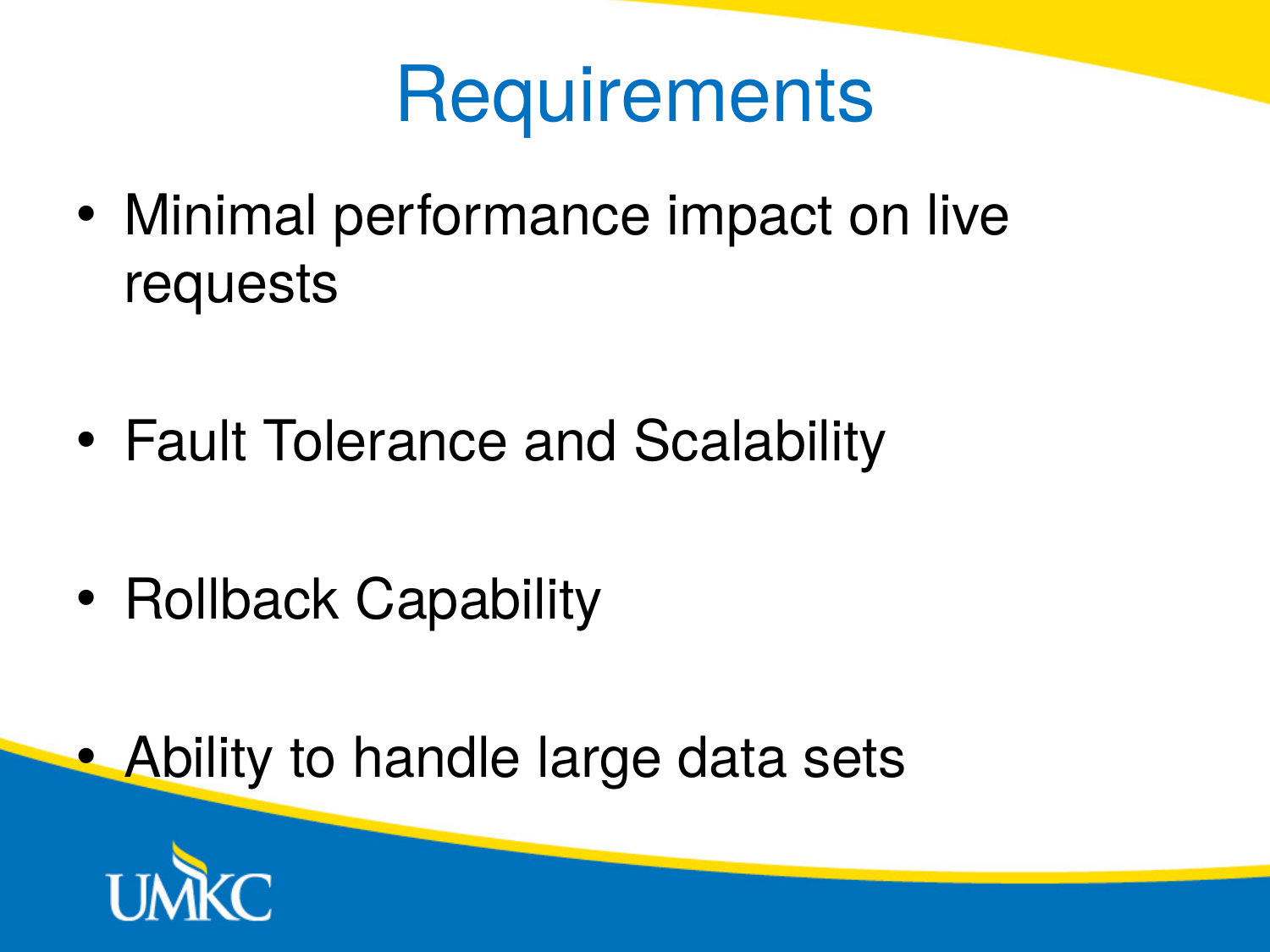

# Requirements
Minimal performance impact on live requests

Fault Tolerance and Scalability

Rollback Capability

Ability to handle large data sets